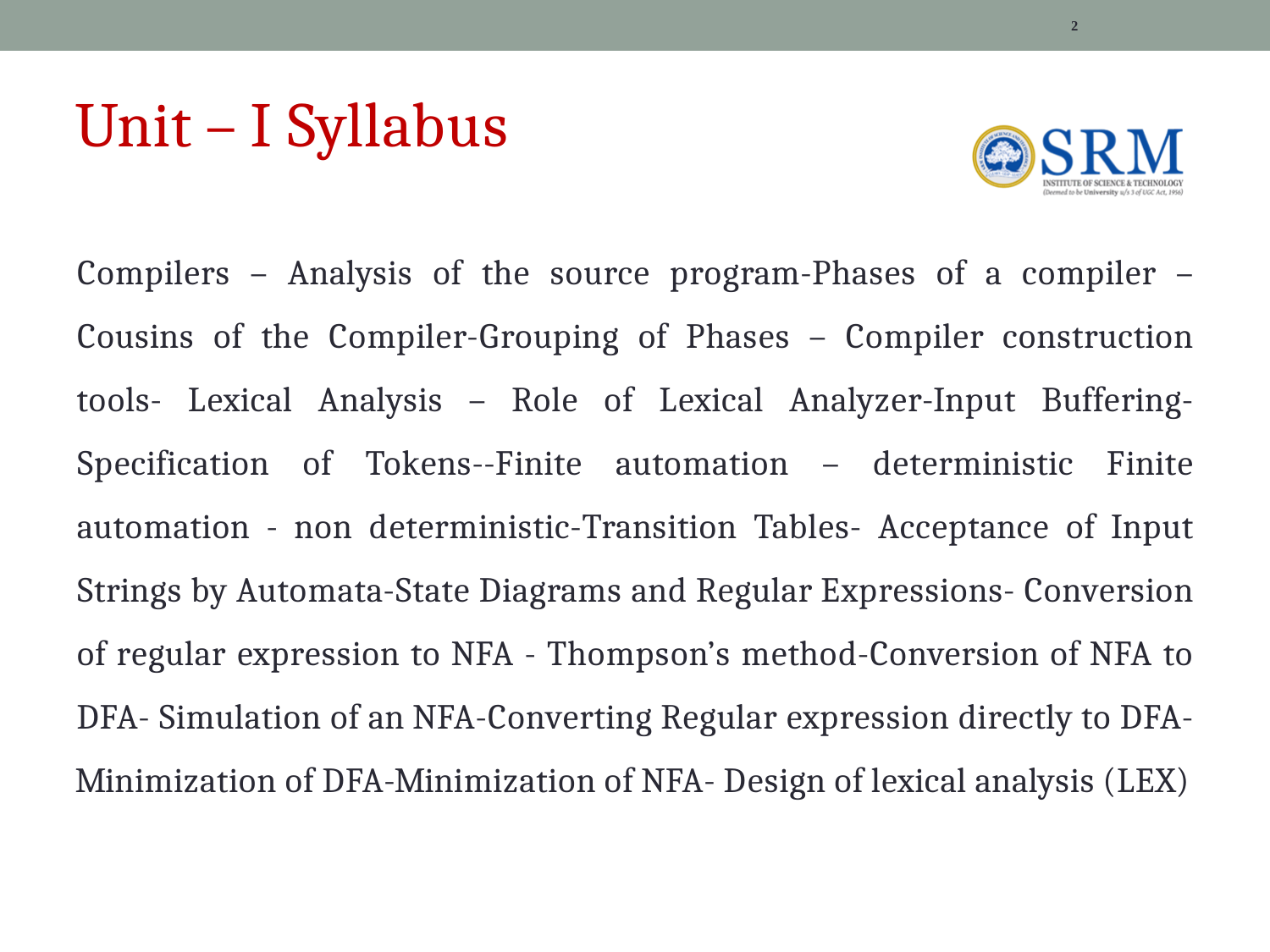

2
# Unit – I Syllabus
Compilers – Analysis of the source program-Phases of a compiler – Cousins of the Compiler-Grouping of Phases – Compiler construction tools- Lexical Analysis – Role of Lexical Analyzer-Input Buffering- Specification of Tokens--Finite automation – deterministic Finite automation - non deterministic-Transition Tables- Acceptance of Input Strings by Automata-State Diagrams and Regular Expressions- Conversion of regular expression to NFA - Thompson’s method-Conversion of NFA to DFA- Simulation of an NFA-Converting Regular expression directly to DFA- Minimization of DFA-Minimization of NFA- Design of lexical analysis (LEX)